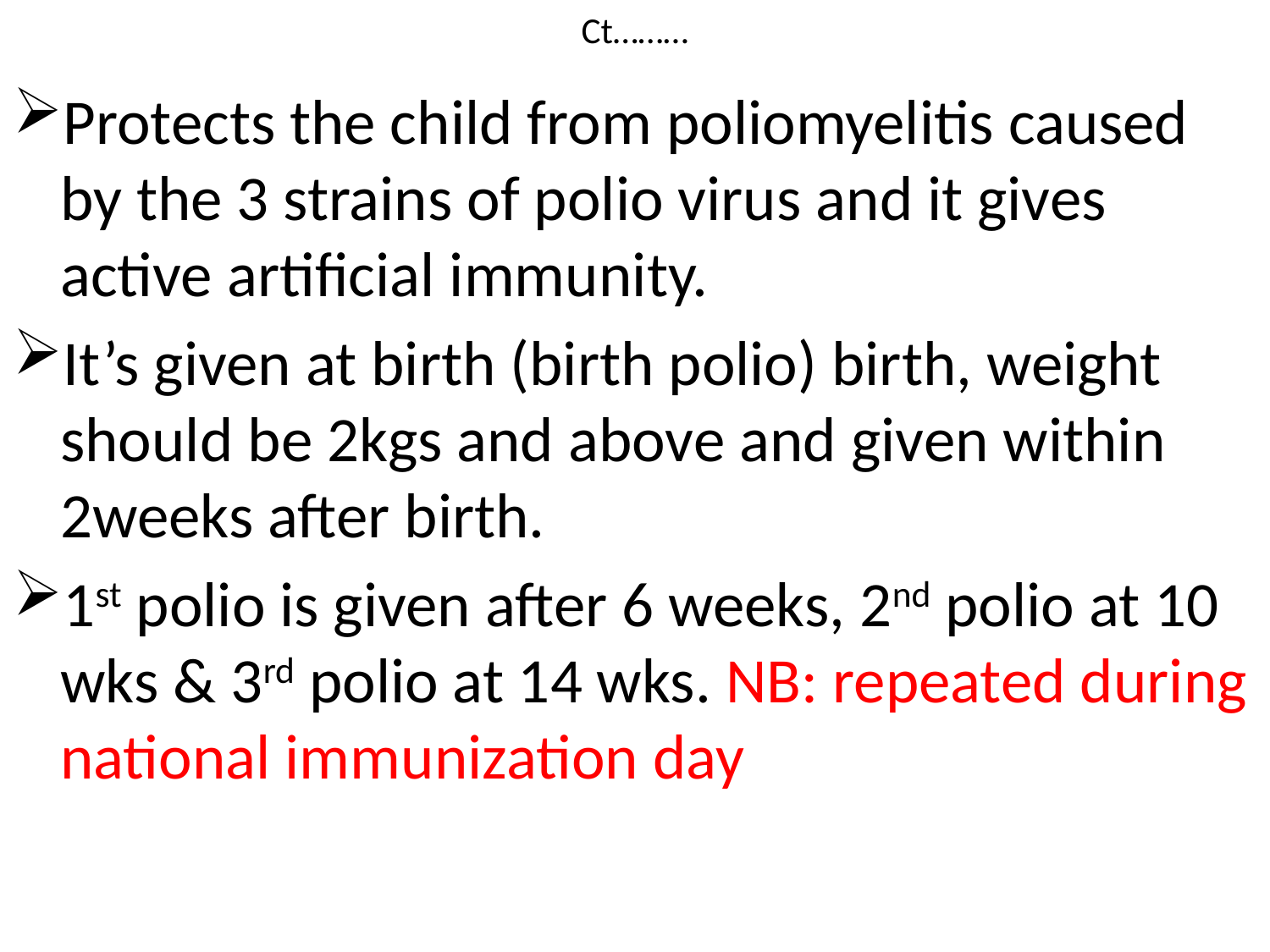

# Ct………
Protects the child from poliomyelitis caused by the 3 strains of polio virus and it gives active artificial immunity.
It’s given at birth (birth polio) birth, weight should be 2kgs and above and given within 2weeks after birth.
1st polio is given after 6 weeks, 2nd polio at 10 wks & 3rd polio at 14 wks. NB: repeated during national immunization day